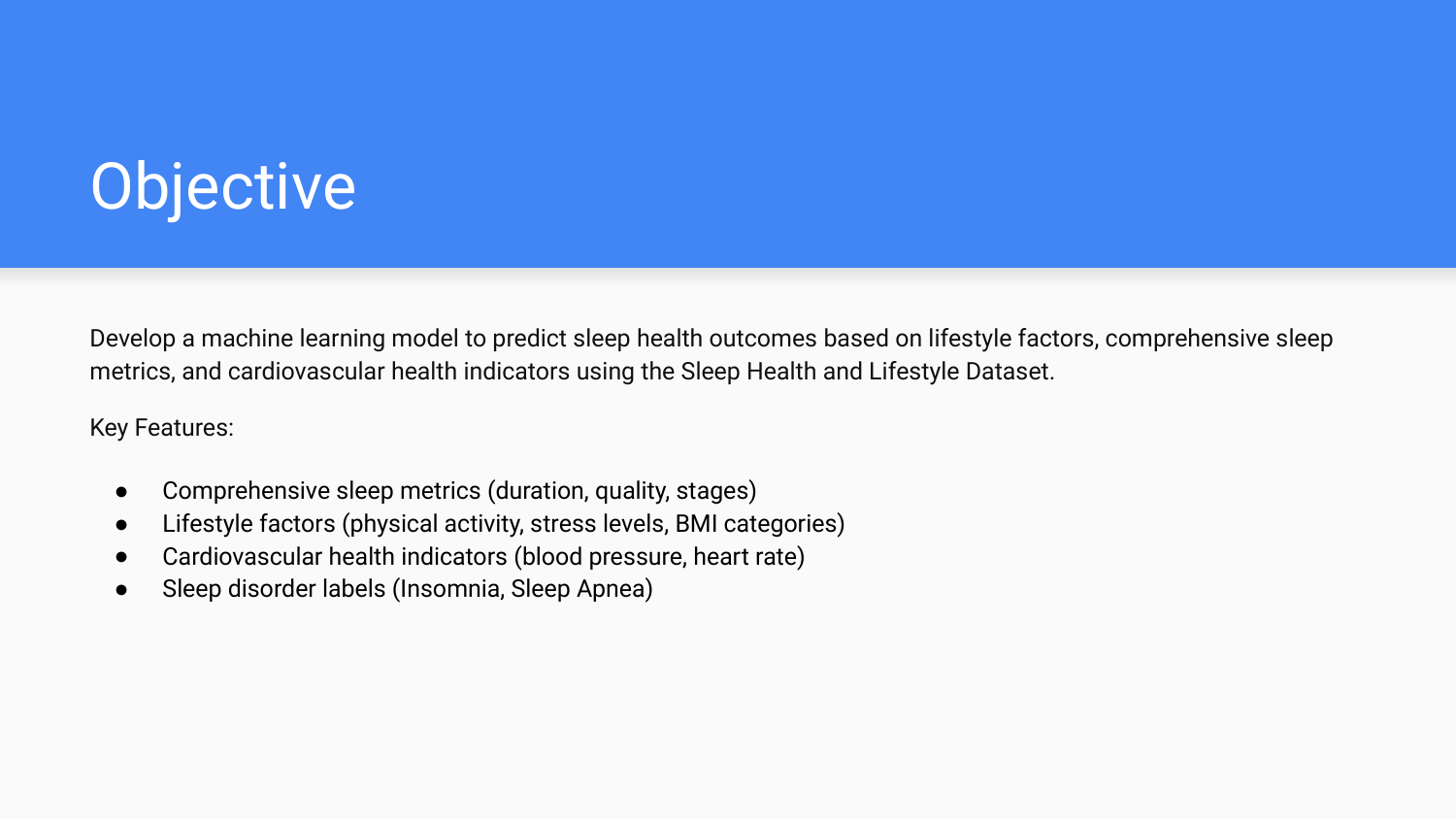

# Objective
Develop a machine learning model to predict sleep health outcomes based on lifestyle factors, comprehensive sleep metrics, and cardiovascular health indicators using the Sleep Health and Lifestyle Dataset.
Key Features:
Comprehensive sleep metrics (duration, quality, stages)
Lifestyle factors (physical activity, stress levels, BMI categories)
Cardiovascular health indicators (blood pressure, heart rate)
Sleep disorder labels (Insomnia, Sleep Apnea)